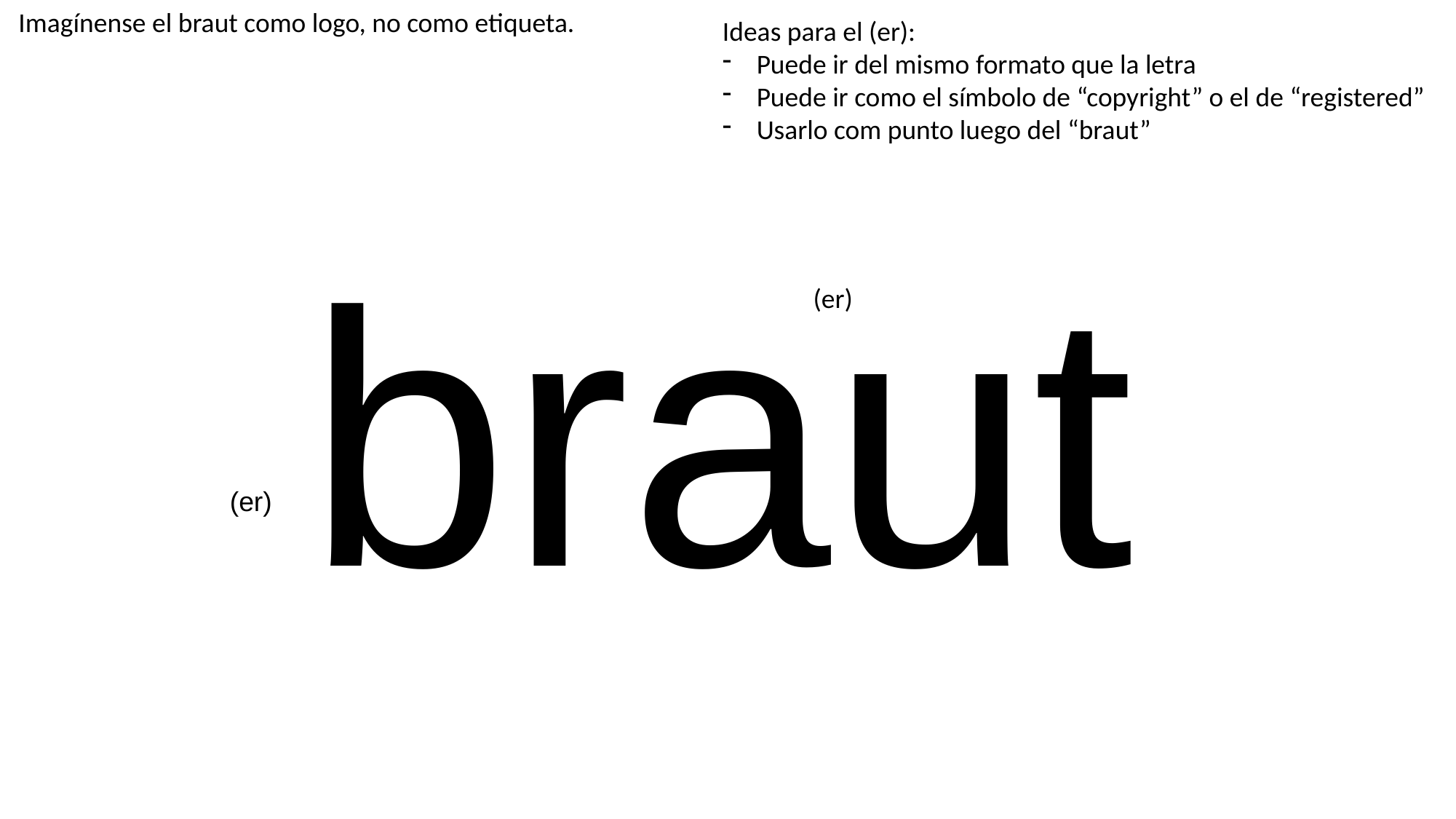

Imagínense el braut como logo, no como etiqueta.
Ideas para el (er):
Puede ir del mismo formato que la letra
Puede ir como el símbolo de “copyright” o el de “registered”
Usarlo com punto luego del “braut”
braut
(er)
(er)